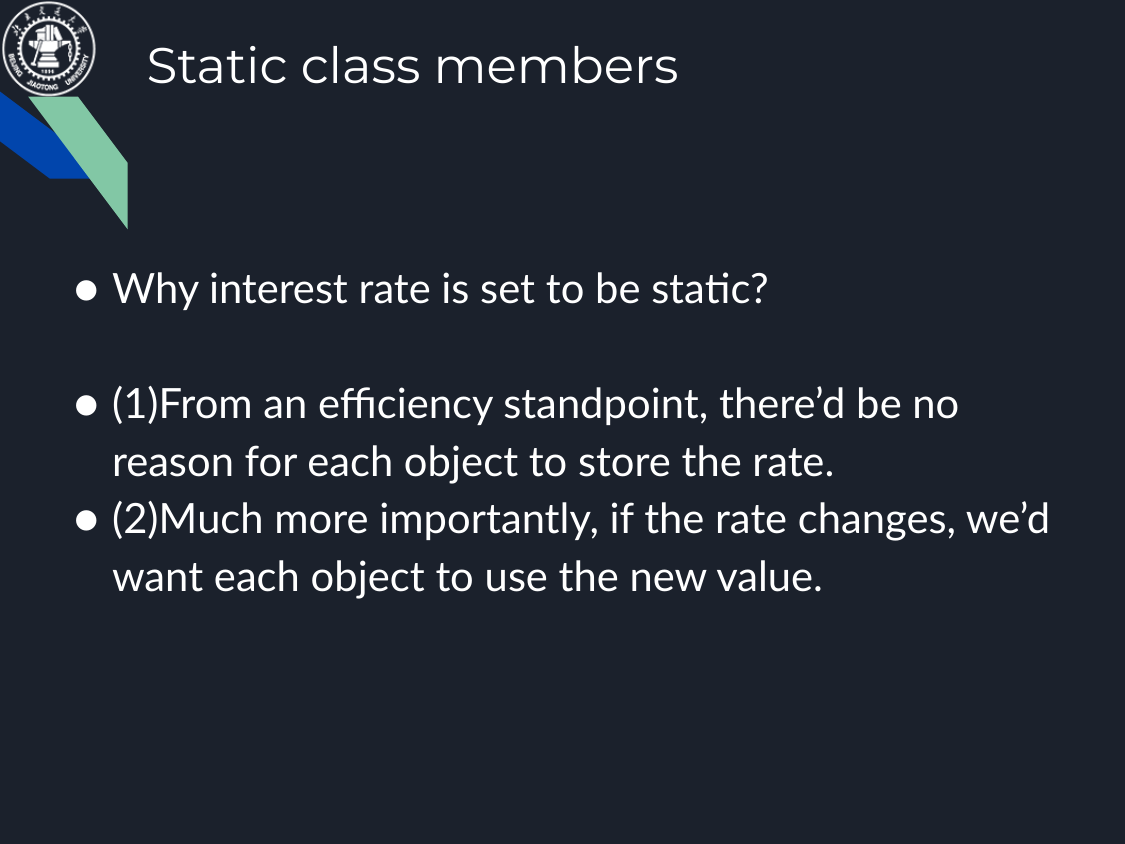

# Static class members
Why interest rate is set to be static?

(1)From an efficiency standpoint, there’d be no reason for each object to store the rate.
(2)Much more importantly, if the rate changes, we’d want each object to use the new value.